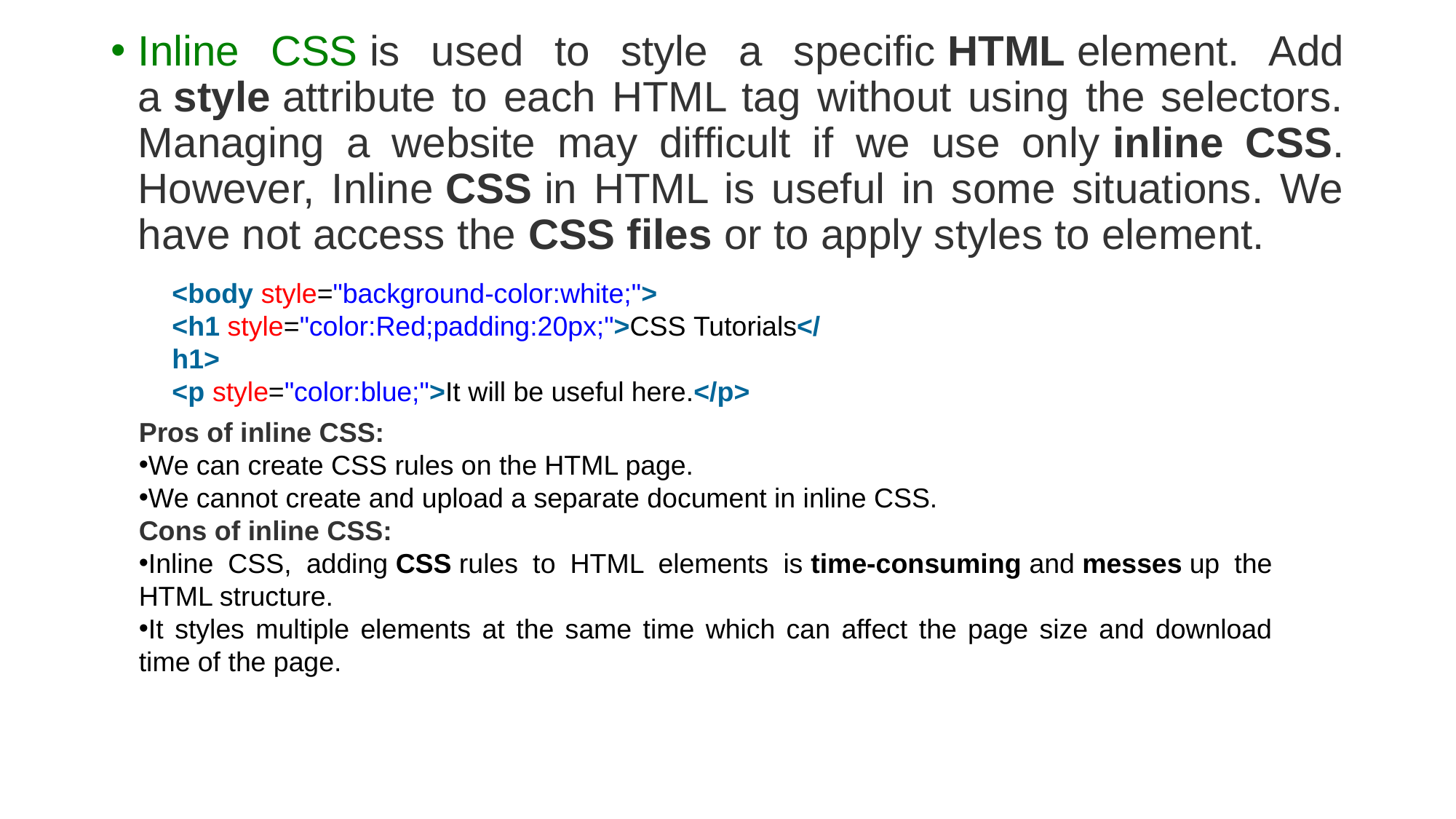

Inline CSS is used to style a specific HTML element. Add a style attribute to each HTML tag without using the selectors. Managing a website may difficult if we use only inline CSS. However, Inline CSS in HTML is useful in some situations. We have not access the CSS files or to apply styles to element.
<body style="background-color:white;">
<h1 style="color:Red;padding:20px;">CSS Tutorials</h1>
<p style="color:blue;">It will be useful here.</p>
Pros of inline CSS:
We can create CSS rules on the HTML page.
We cannot create and upload a separate document in inline CSS.
Cons of inline CSS:
Inline CSS, adding CSS rules to HTML elements is time-consuming and messes up the HTML structure.
It styles multiple elements at the same time which can affect the page size and download time of the page.